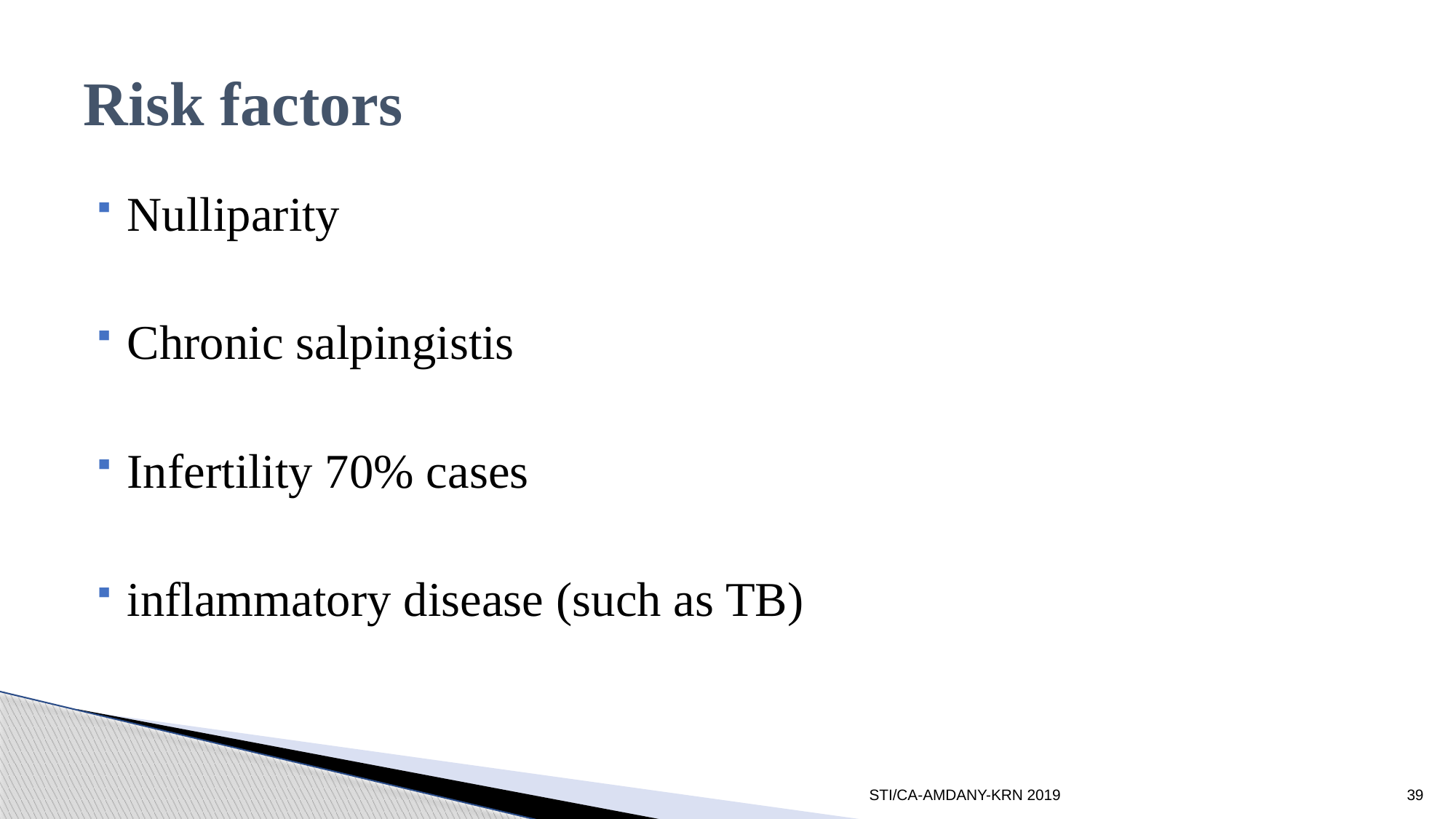

# Risk factors
Nulliparity

Chronic salpingistis

Infertility 70% cases

inflammatory disease (such as TB)

STI/CA-AMDANY-KRN 2019
39